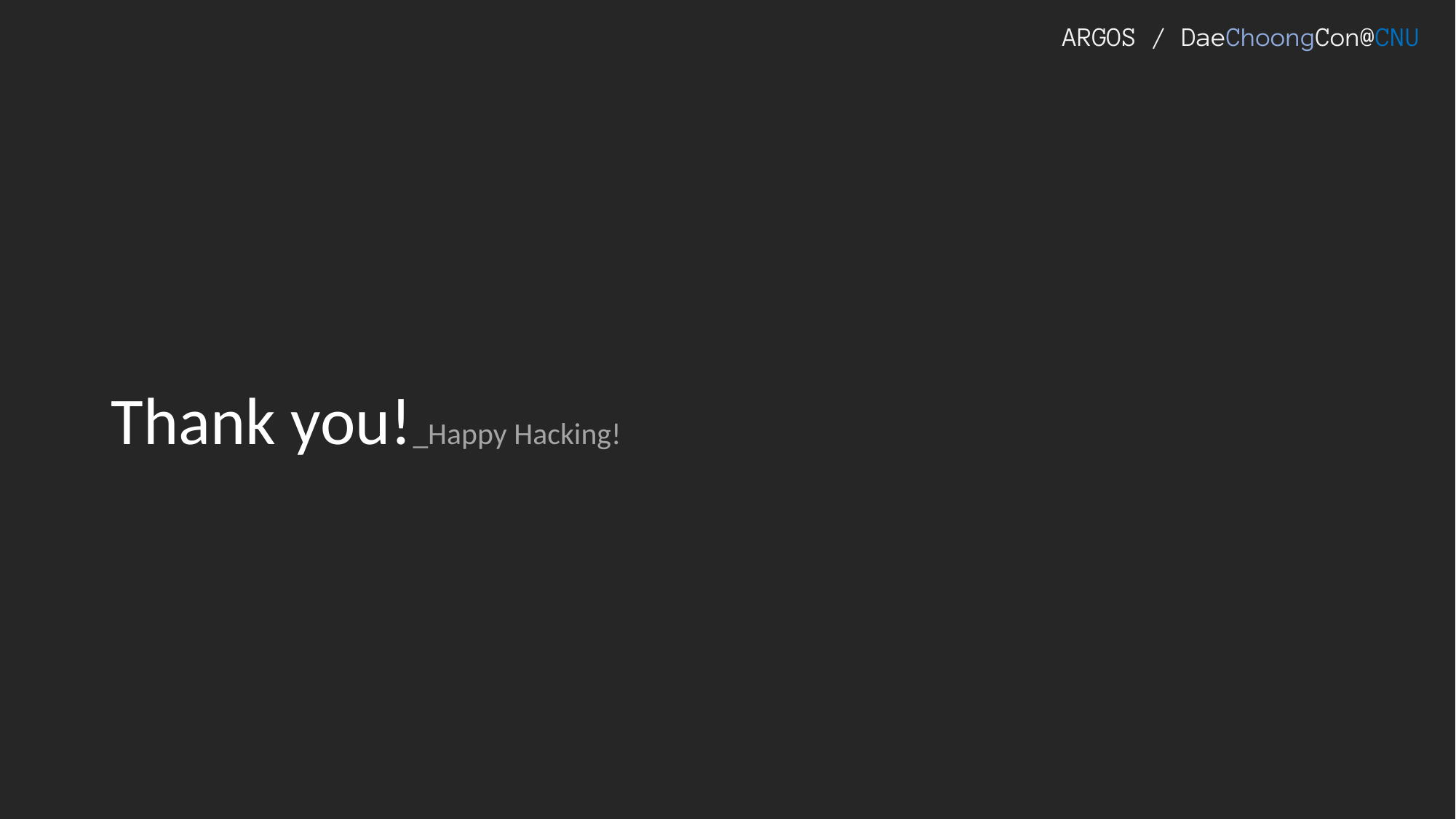

ARGOS / DaeChoongCon@CNU
# Thank you!_Happy Hacking!